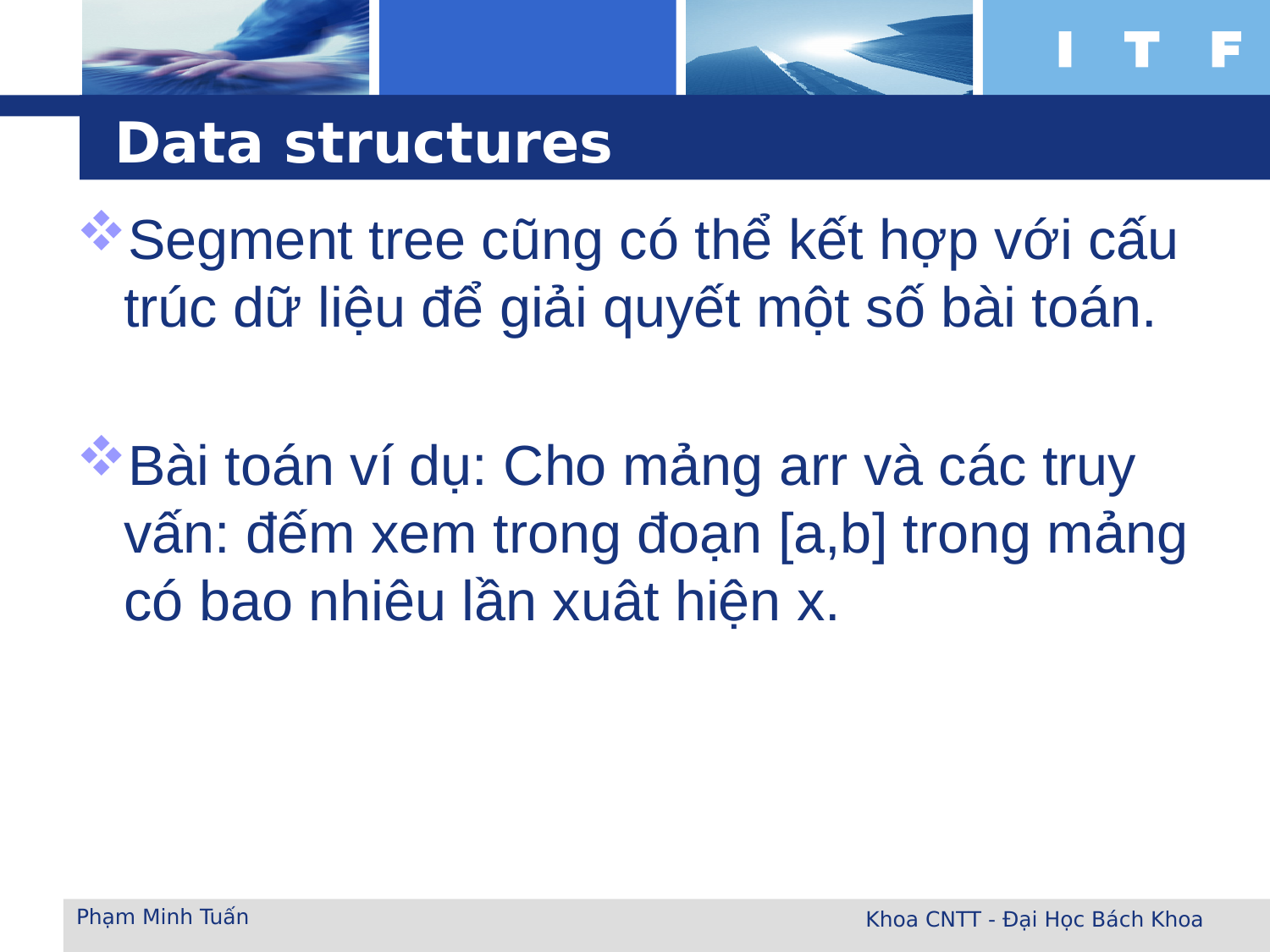

# Data structures
Segment tree cũng có thể kết hợp với cấu trúc dữ liệu để giải quyết một số bài toán.

Bài toán ví dụ: Cho mảng arr và các truy vấn: đếm xem trong đoạn [a,b] trong mảng có bao nhiêu lần xuât hiện x.

Phạm Minh Tuấn
Khoa CNTT - Đại Học Bách Khoa